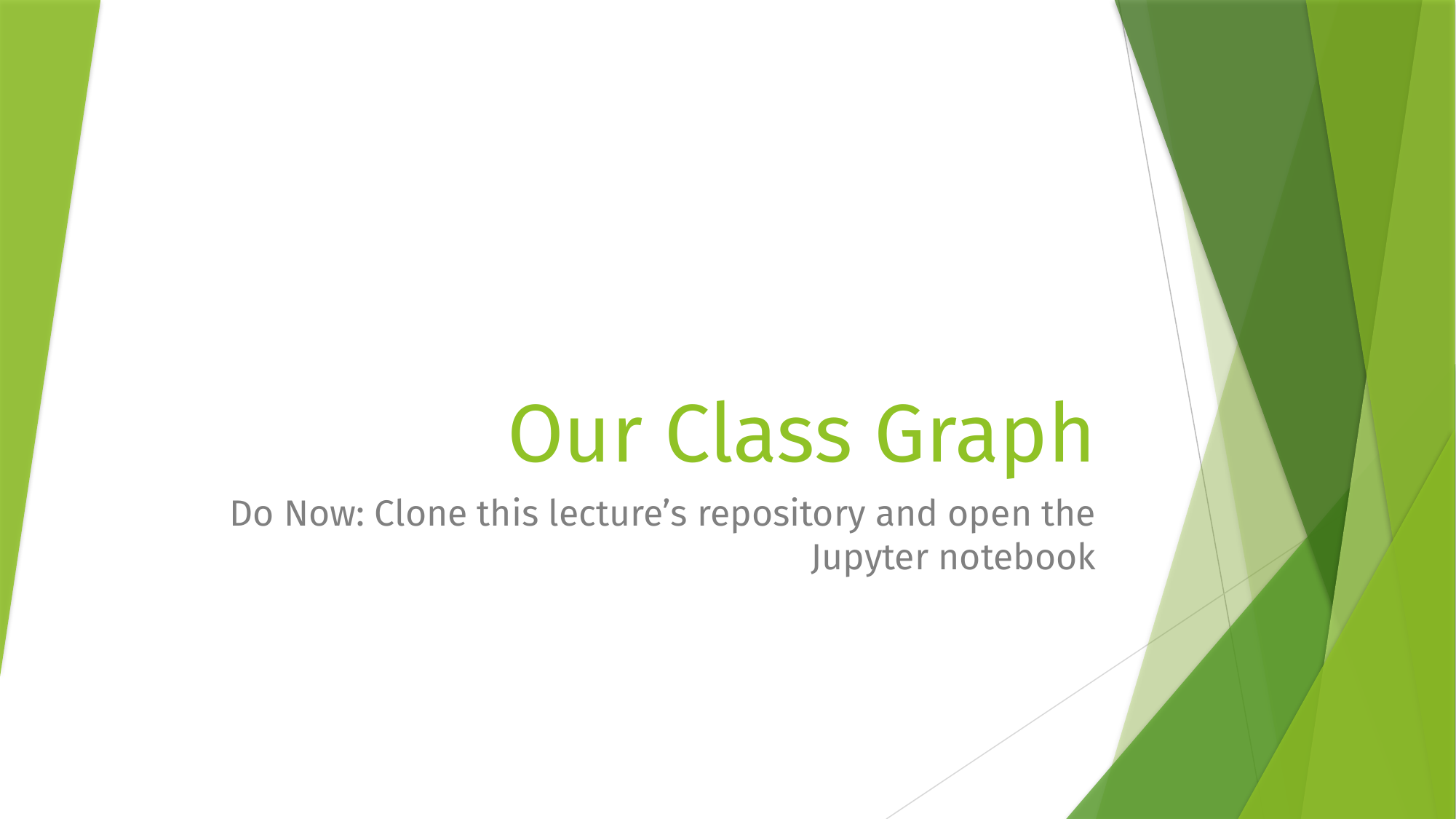

# Our Class Graph
Do Now: Clone this lecture’s repository and open the Jupyter notebook